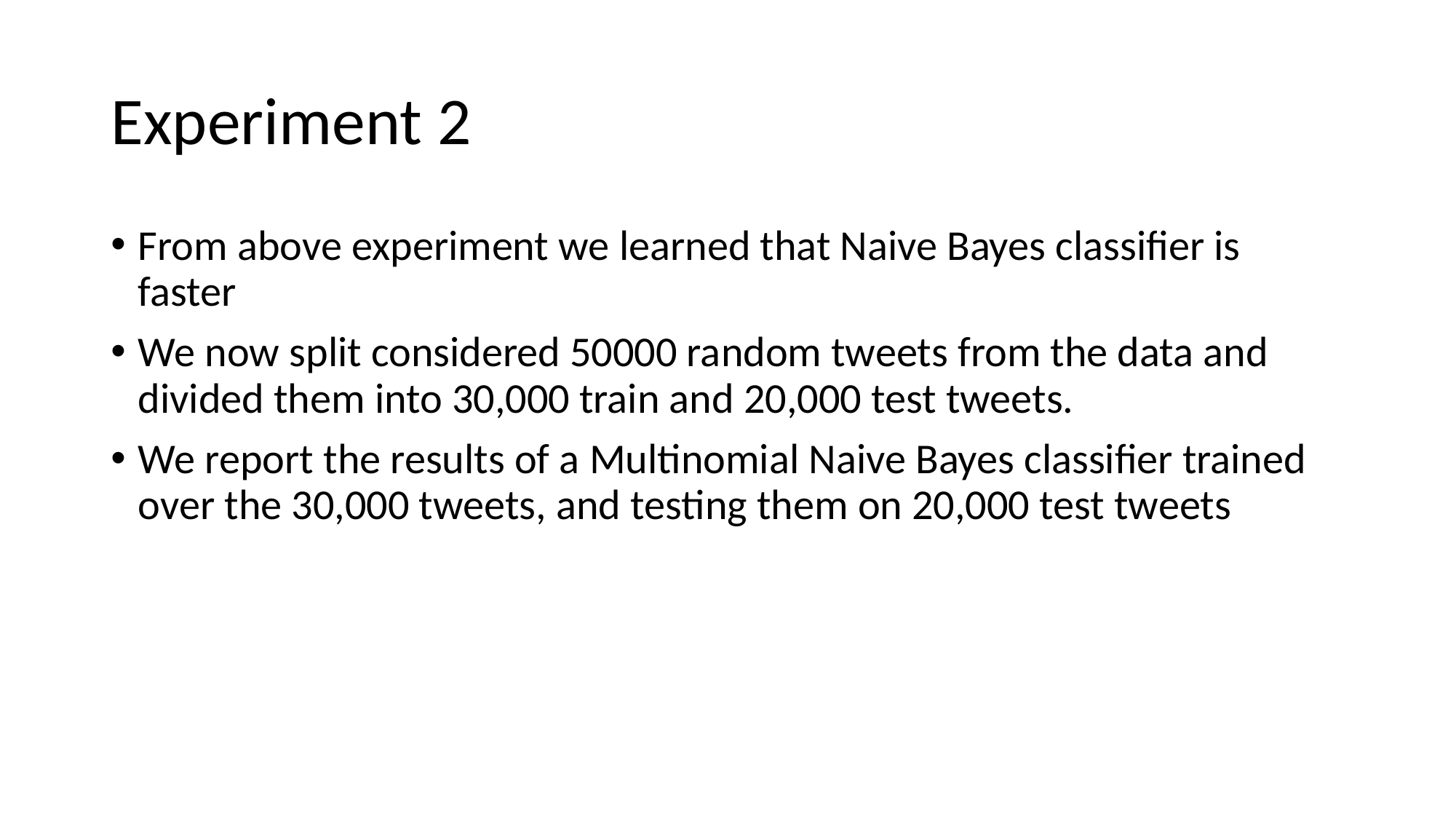

# Experiment 2
From above experiment we learned that Naive Bayes classifier is faster
We now split considered 50000 random tweets from the data and divided them into 30,000 train and 20,000 test tweets.
We report the results of a Multinomial Naive Bayes classifier trained over the 30,000 tweets, and testing them on 20,000 test tweets